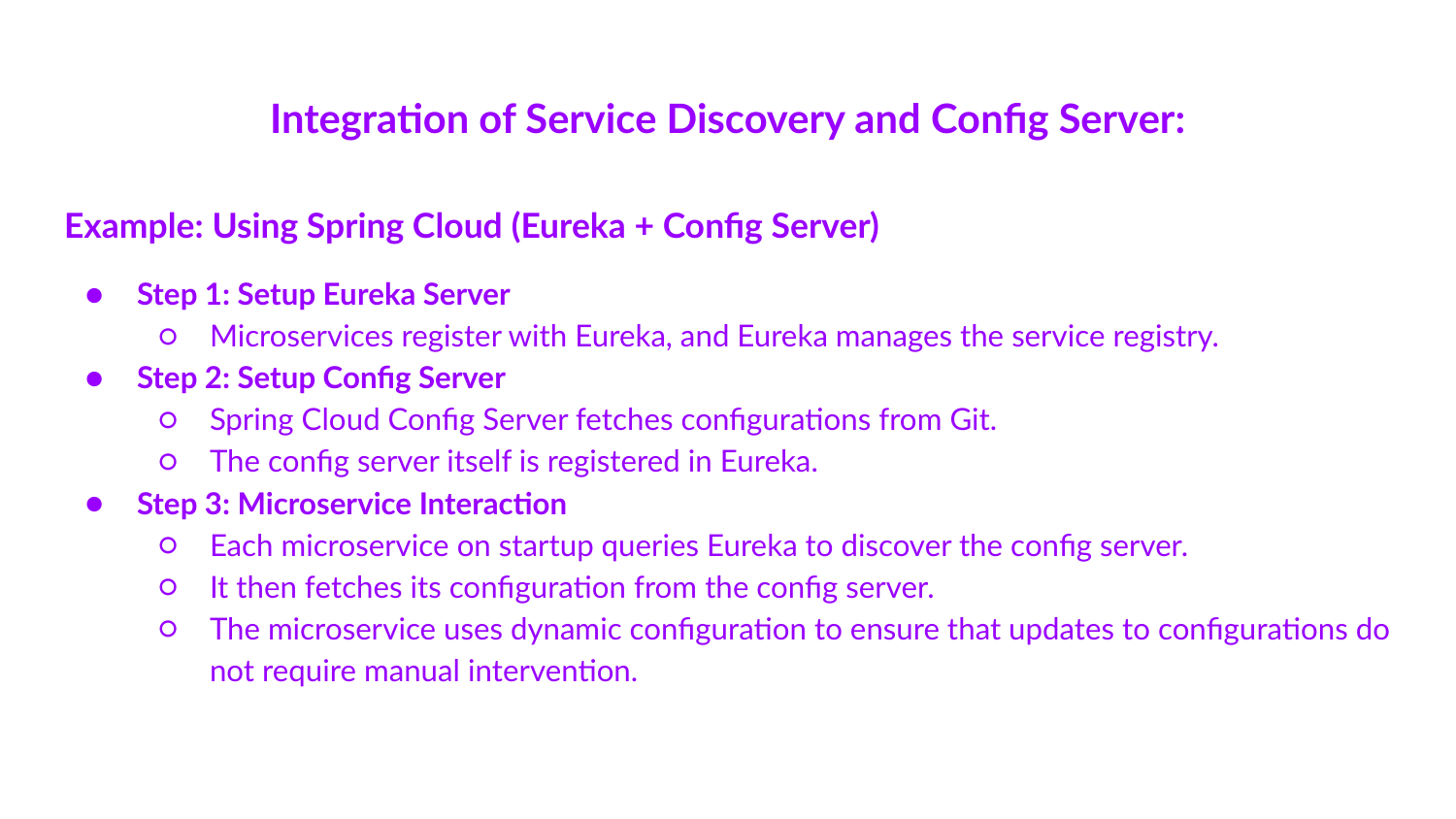

# Integration of Service Discovery and Config Server:

Example: Using Spring Cloud (Eureka + Config Server)
Step 1: Setup Eureka Server
Microservices register with Eureka, and Eureka manages the service registry.
Step 2: Setup Config Server
Spring Cloud Config Server fetches configurations from Git.
The config server itself is registered in Eureka.
Step 3: Microservice Interaction
Each microservice on startup queries Eureka to discover the config server.
It then fetches its configuration from the config server.
The microservice uses dynamic configuration to ensure that updates to configurations do not require manual intervention.